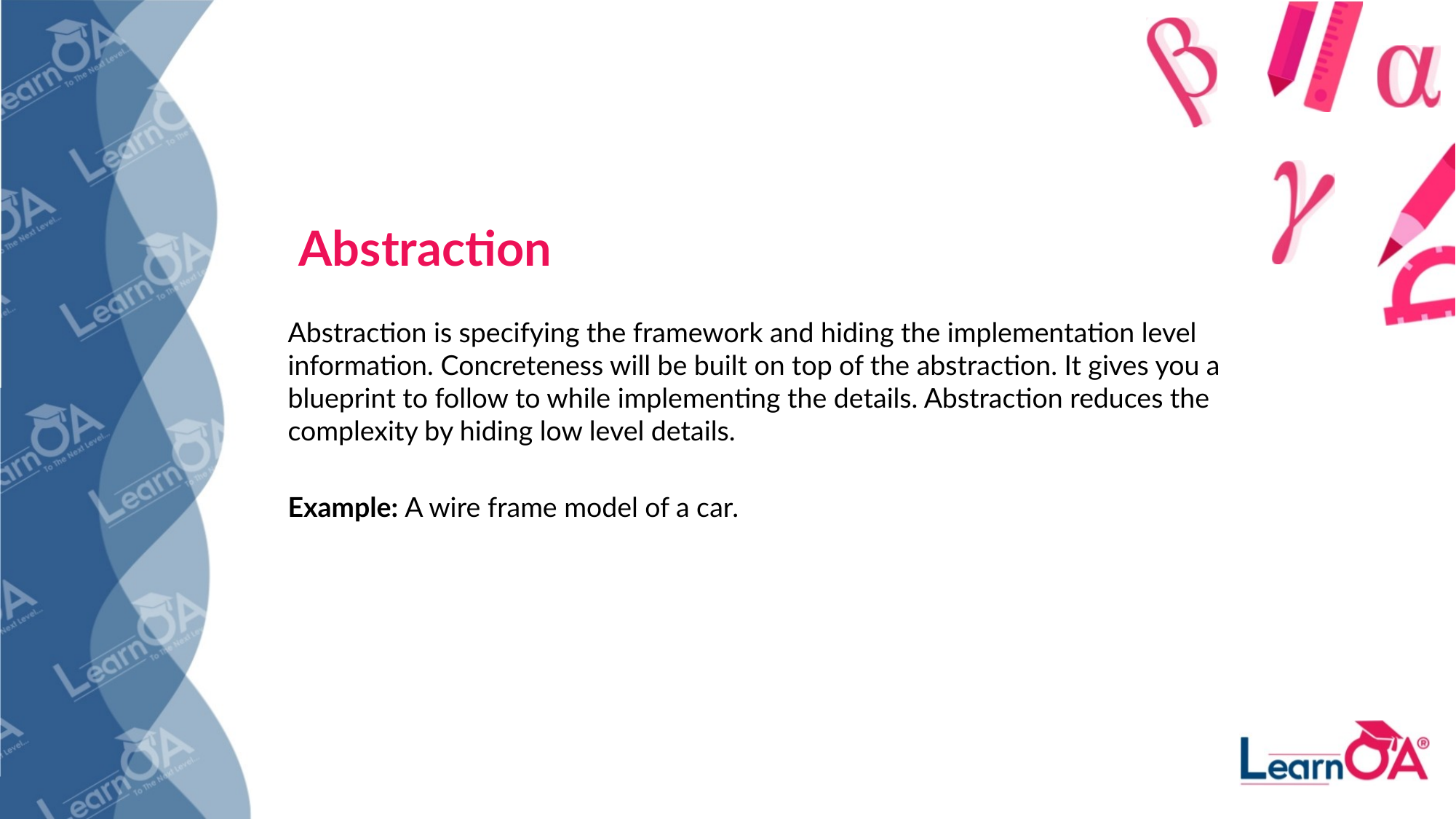

# Abstraction
Abstraction is specifying the framework and hiding the implementation level information. Concreteness will be built on top of the abstraction. It gives you a blueprint to follow to while implementing the details. Abstraction reduces the complexity by hiding low level details.

Example: A wire frame model of a car.